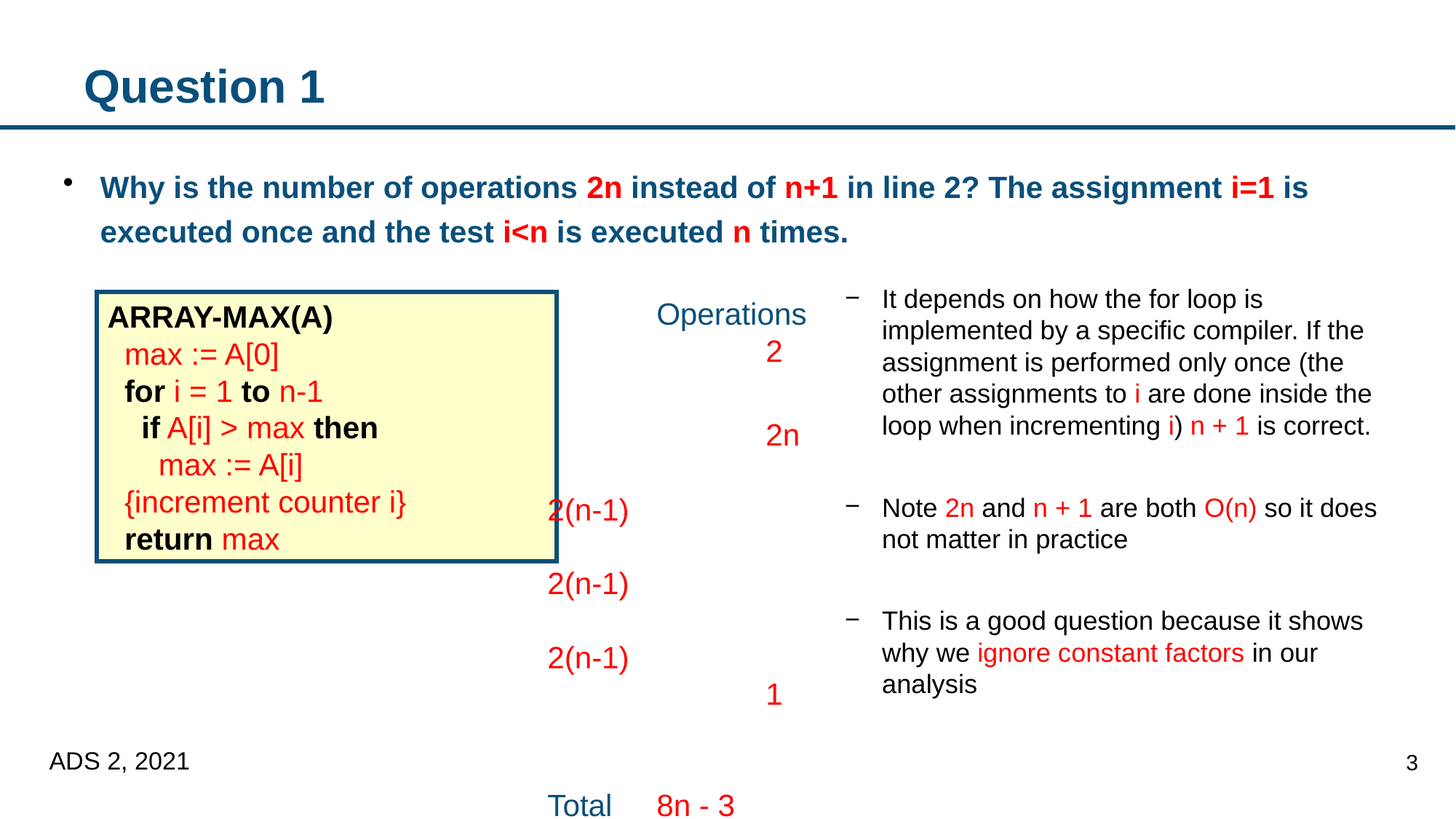

# Question 1
Why is the number of operations 2n instead of n+1 in line 2? The assignment i=1 is executed once and the test i<n is executed n times.
It depends on how the for loop is implemented by a specific compiler. If the assignment is performed only once (the other assignments to i are done inside the loop when incrementing i) n + 1 is correct.

Note 2n and n + 1 are both O(n) so it does not matter in practice

This is a good question because it shows why we ignore constant factors in our analysis

	Operations
		2
		2n
		2(n-1)
		2(n-1)
		2(n-1)
		1

Total	8n - 3

ARRAY-MAX(A)
  max := A[0]
  for i = 1 to n-1
    if A[i] > max then
      max := A[i]
  {increment counter i}
  return max
ADS 2, 2021
3